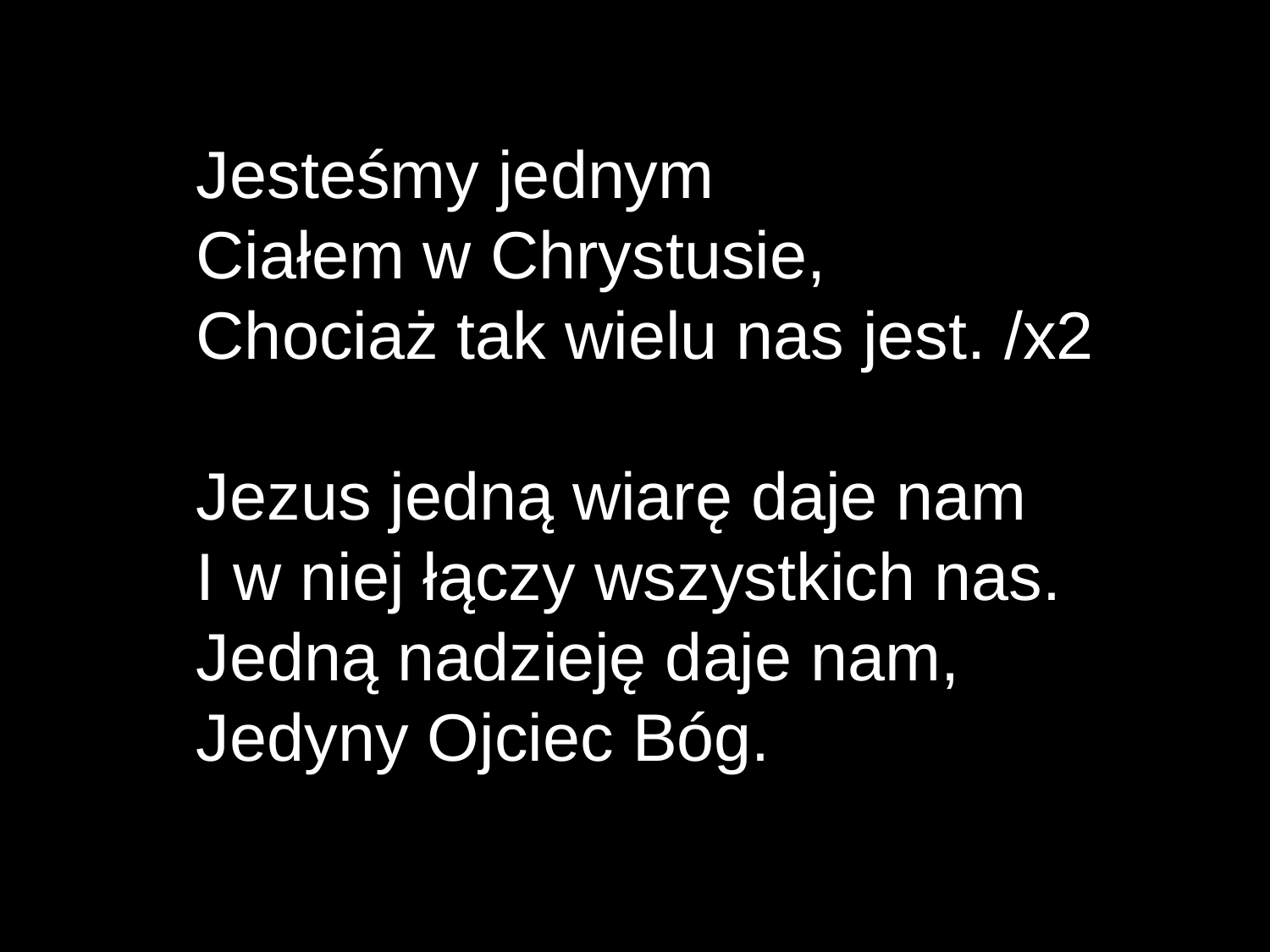

Jesteśmy jednym
Ciałem w Chrystusie,
Chociaż tak wielu nas jest. /x2

Jezus jedną wiarę daje nam
I w niej łączy wszystkich nas.
Jedną nadzieję daje nam,
Jedyny Ojciec Bóg.